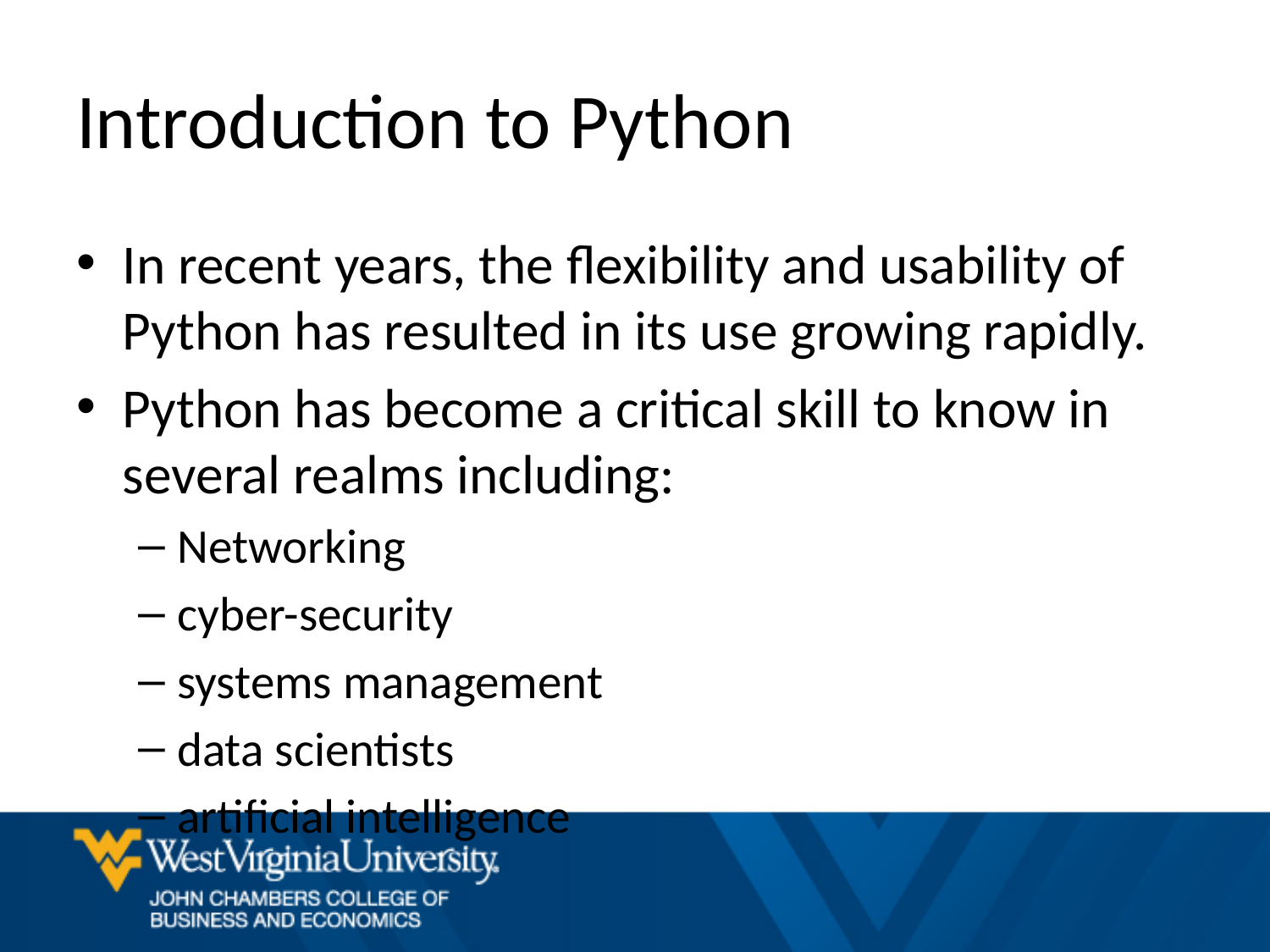

# Introduction to Python
In recent years, the flexibility and usability of Python has resulted in its use growing rapidly.
Python has become a critical skill to know in several realms including:
Networking
cyber-security
systems management
data scientists
artificial intelligence